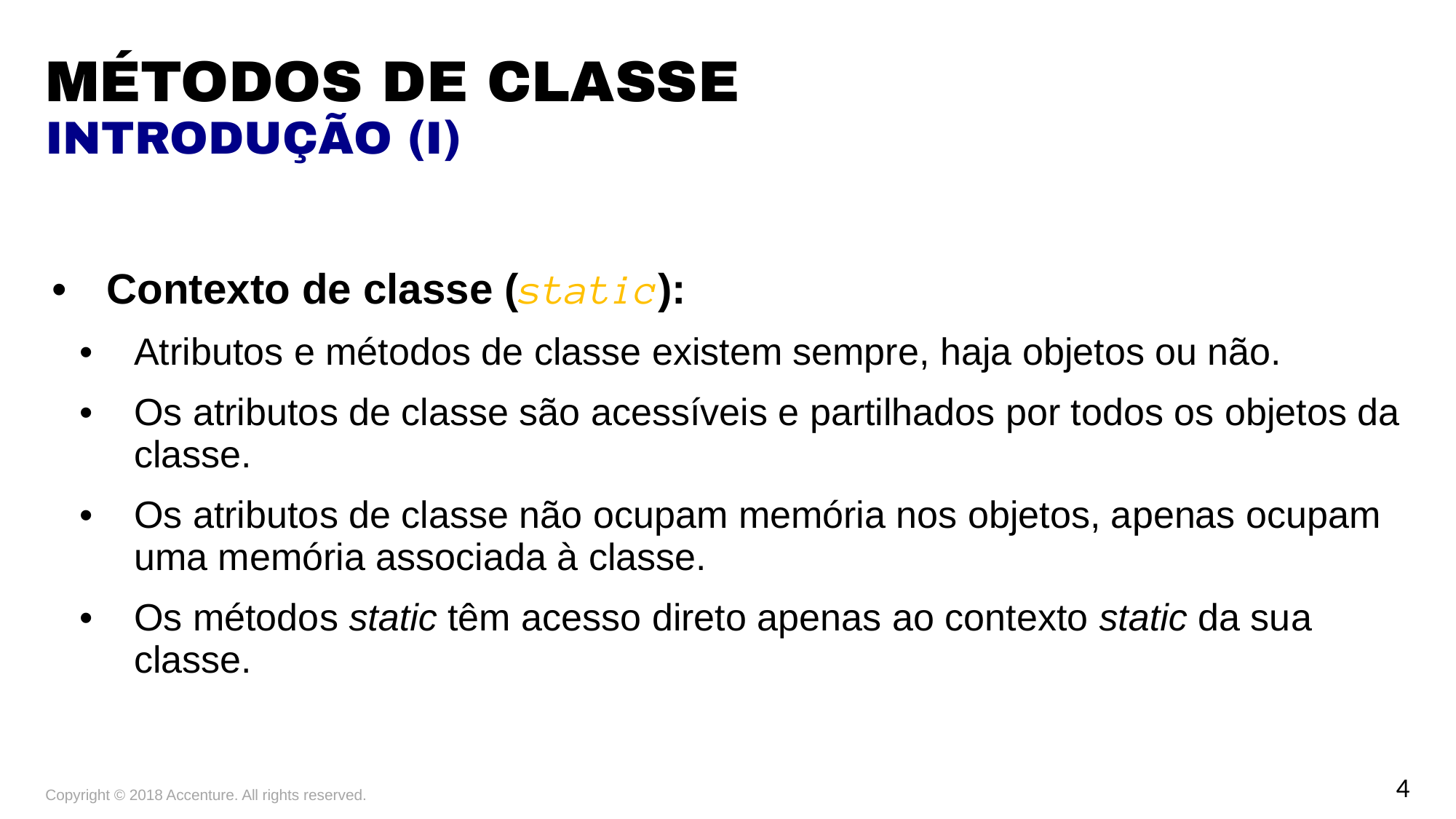

# Métodos de Classe introdução (I)
Contexto de classe (static):
Atributos e métodos de classe existem sempre, haja objetos ou não.
Os atributos de classe são acessíveis e partilhados por todos os objetos da classe.
Os atributos de classe não ocupam memória nos objetos, apenas ocupam uma memória associada à classe.
Os métodos static têm acesso direto apenas ao contexto static da sua classe.

Copyright © 2018 Accenture. All rights reserved.
4